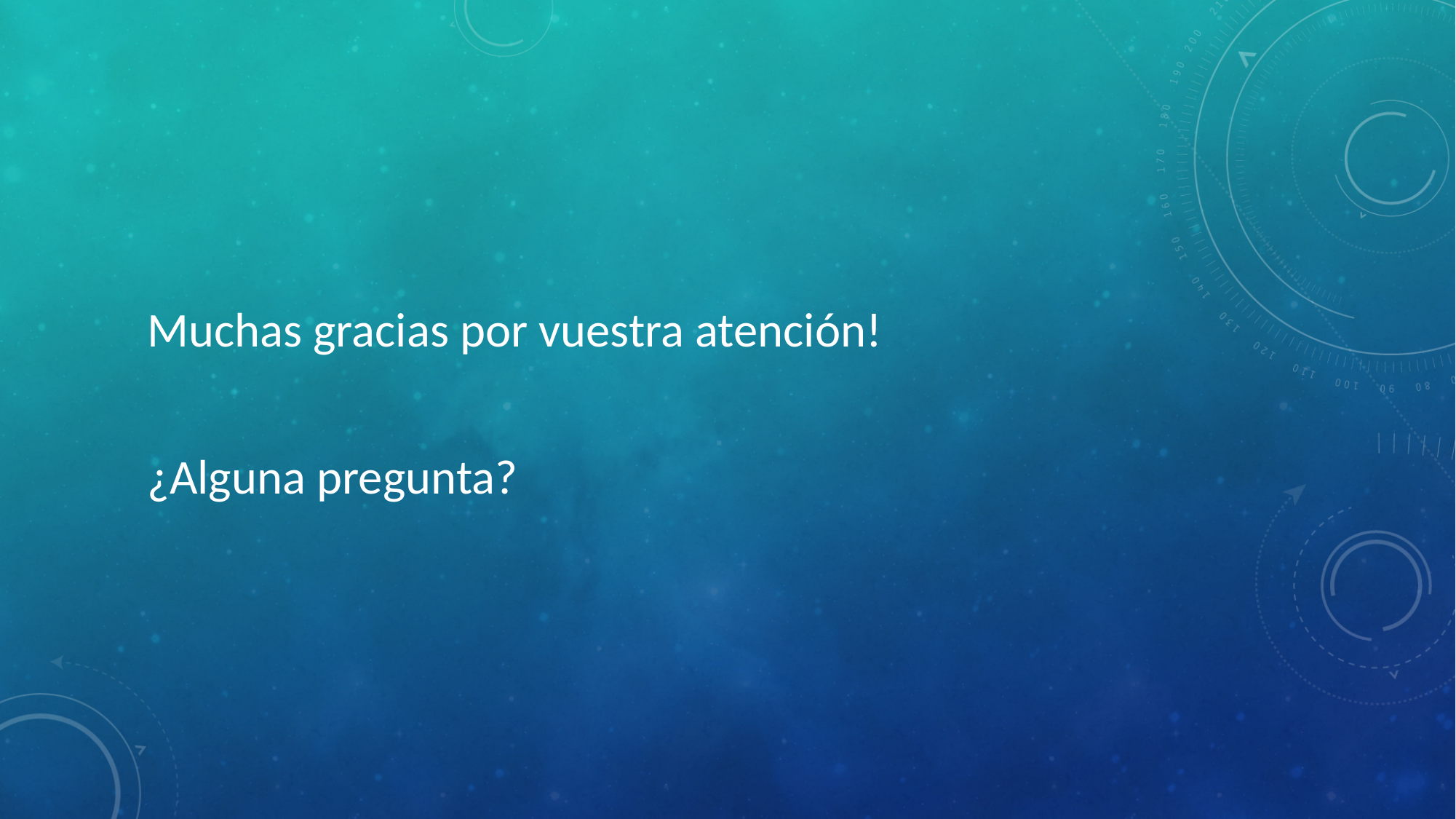

Muchas gracias por vuestra atención!

¿Alguna pregunta?